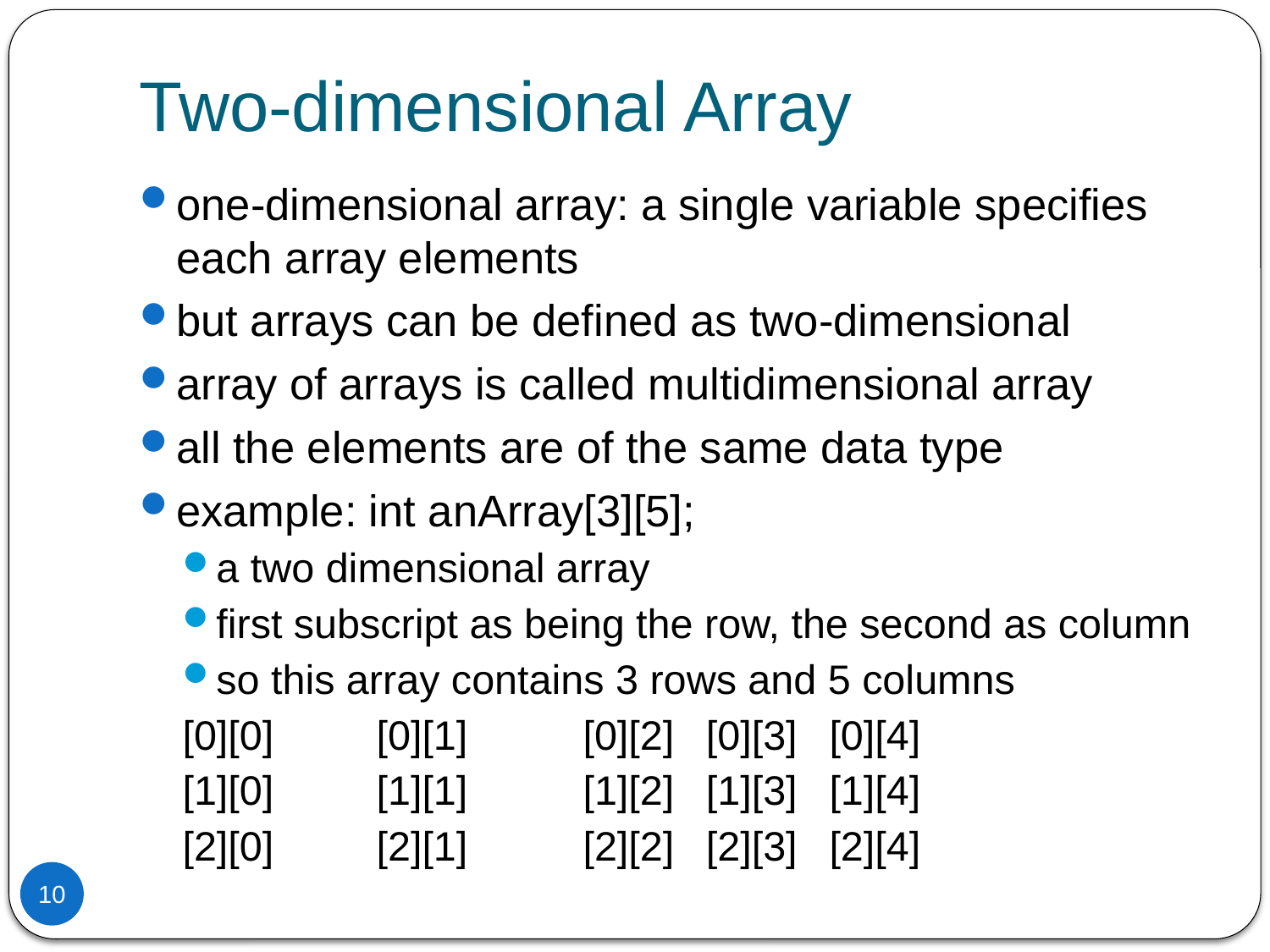

# Two-dimensional Array
one-dimensional array: a single variable specifies each array elements
but arrays can be defined as two-dimensional
array of arrays is called multidimensional array
all the elements are of the same data type
example: int anArray[3][5];
a two dimensional array
first subscript as being the row, the second as column
so this array contains 3 rows and 5 columns
[0][0]         [0][1] 	[0][2] 	[0][3] 	[0][4]
[1][0]         [1][1] 	[1][2] 	[1][3] 	[1][4]
[2][0]         [2][1] 	[2][2] 	[2][3] 	[2][4]
10